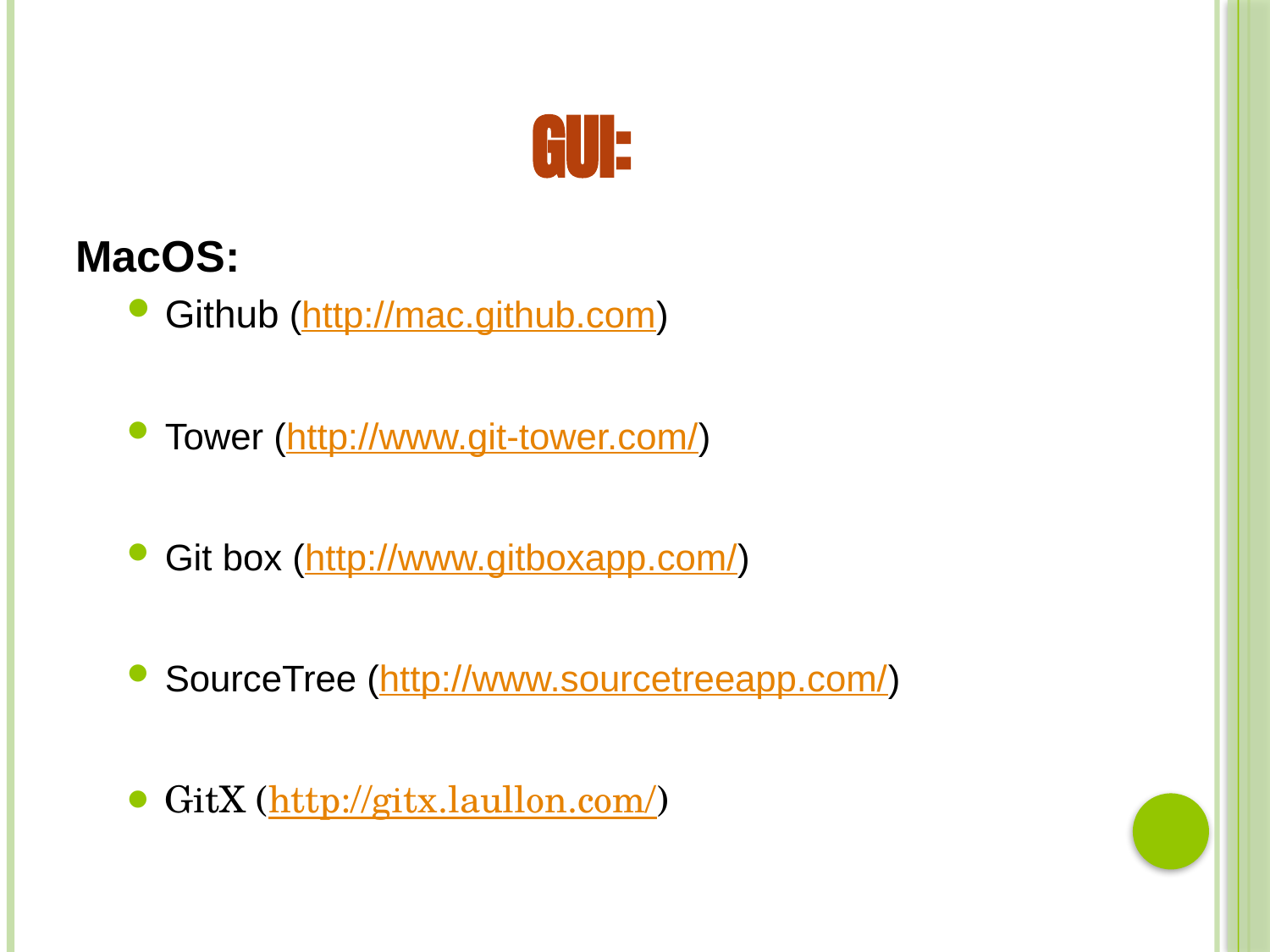

# Gui:
MacOS:
Github (http://mac.github.com)

Tower (http://www.git-tower.com/)

Git box (http://www.gitboxapp.com/)

SourceTree (http://www.sourcetreeapp.com/)

GitX (http://gitx.laullon.com/)